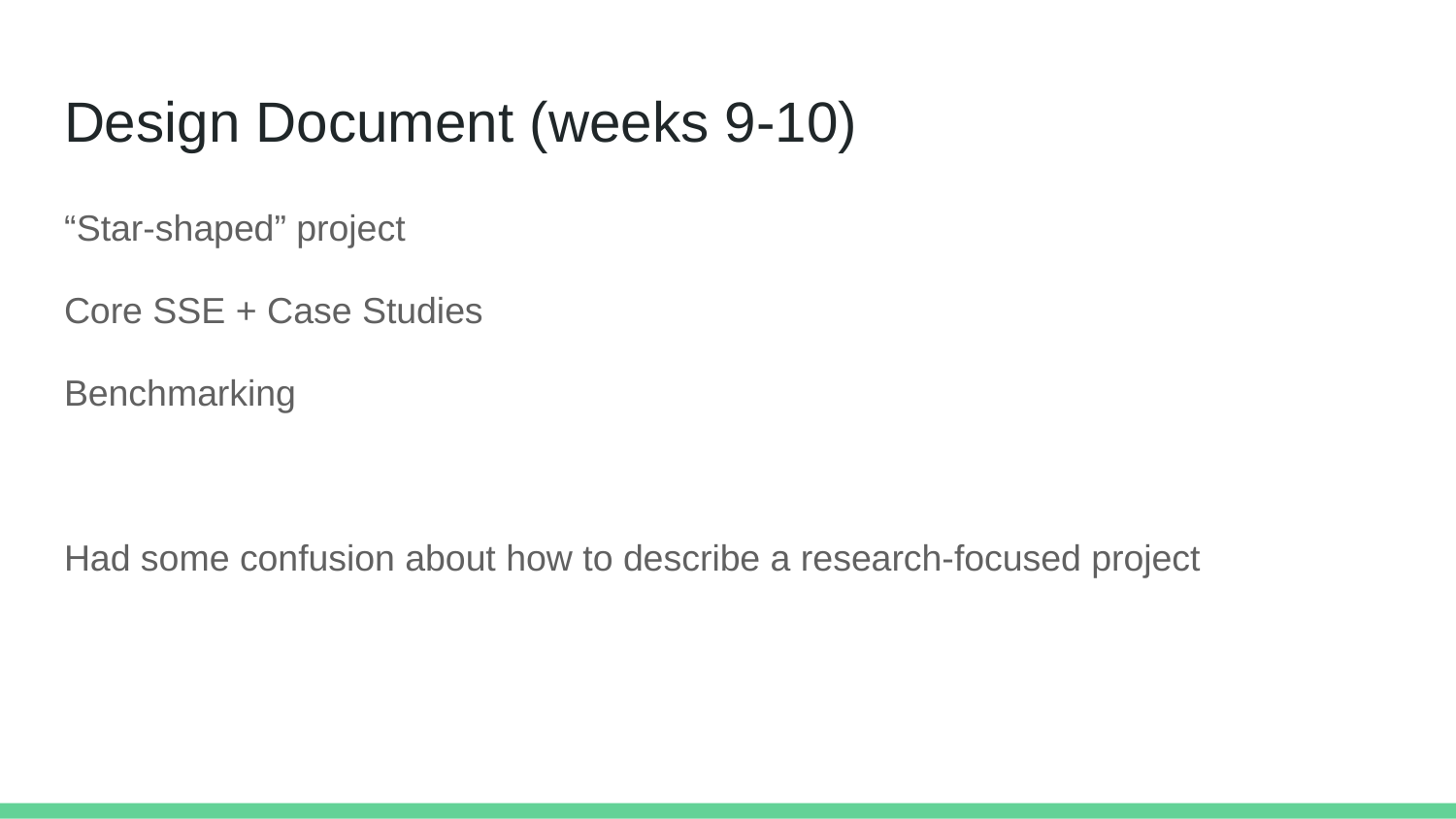

# Design Document (weeks 9-10)
“Star-shaped” project
Core SSE + Case Studies
Benchmarking

Had some confusion about how to describe a research-focused project